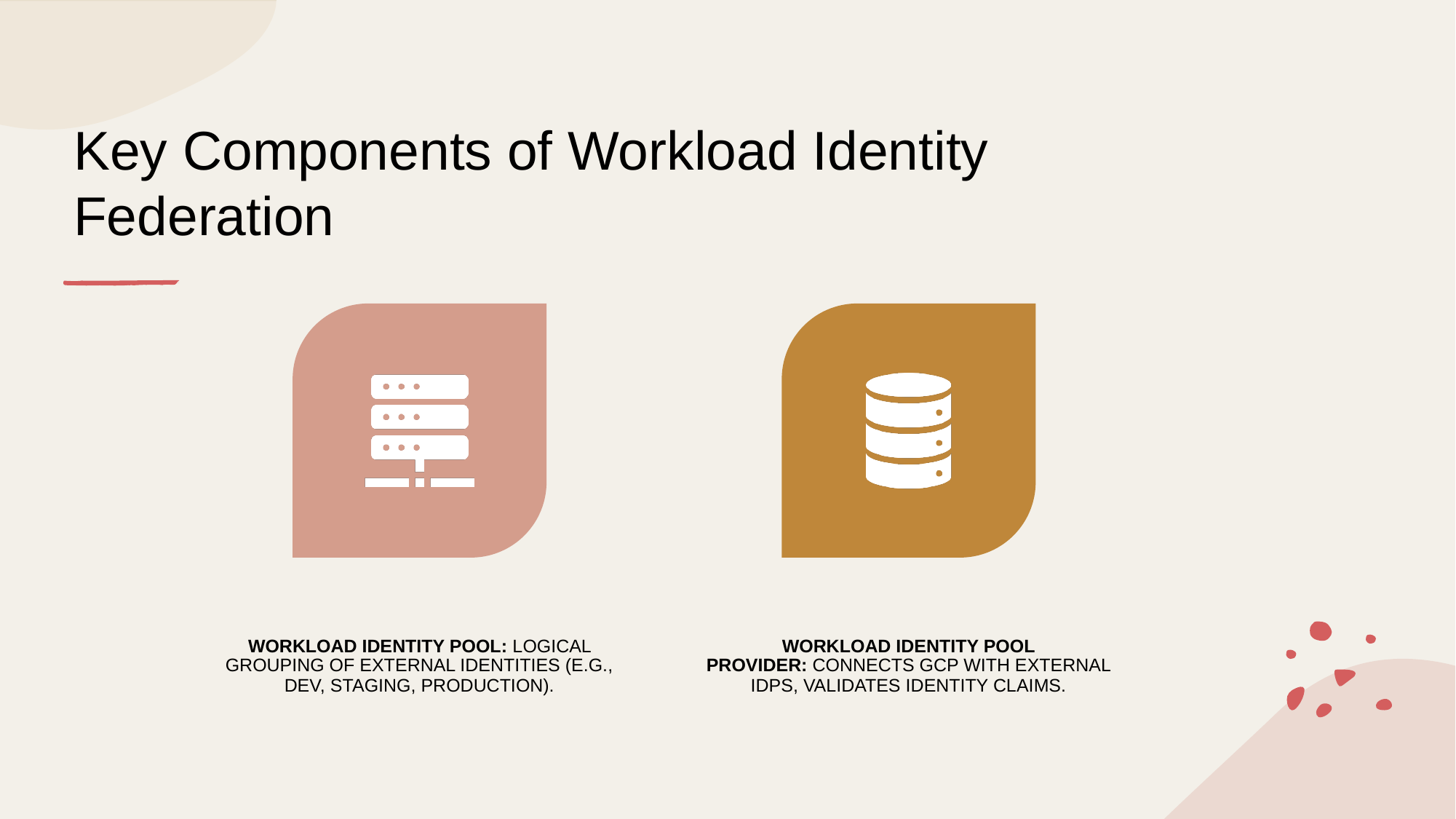

# Key Components of Workload Identity Federation

Workload Identity Pool: Logical grouping of external identities (e.g., Dev, Staging, Production).
Workload Identity Pool Provider: Connects GCP with external IdPs, validates identity claims.